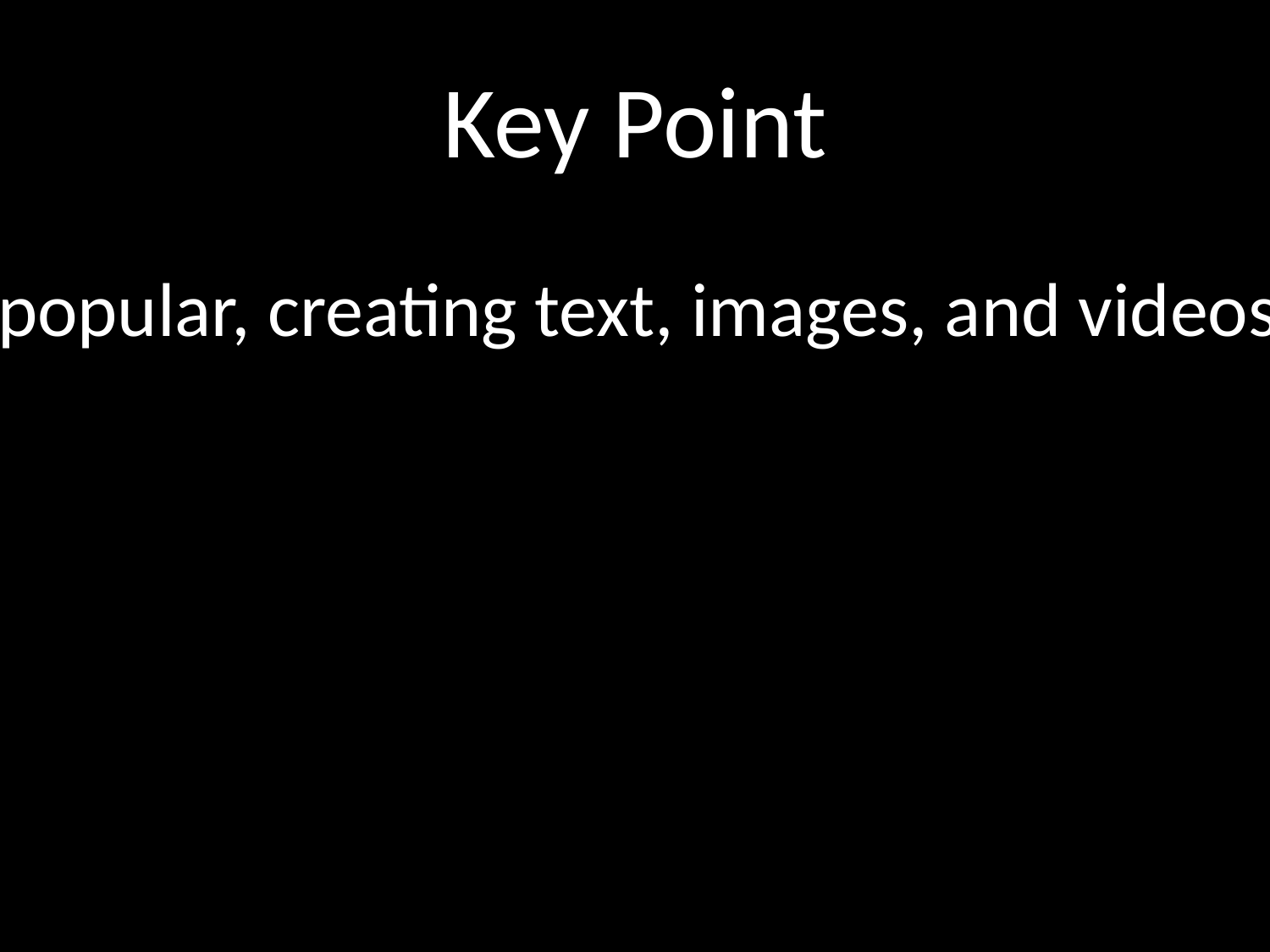

# Key Point
* Explosively popular, creating text, images, and videos from scratch